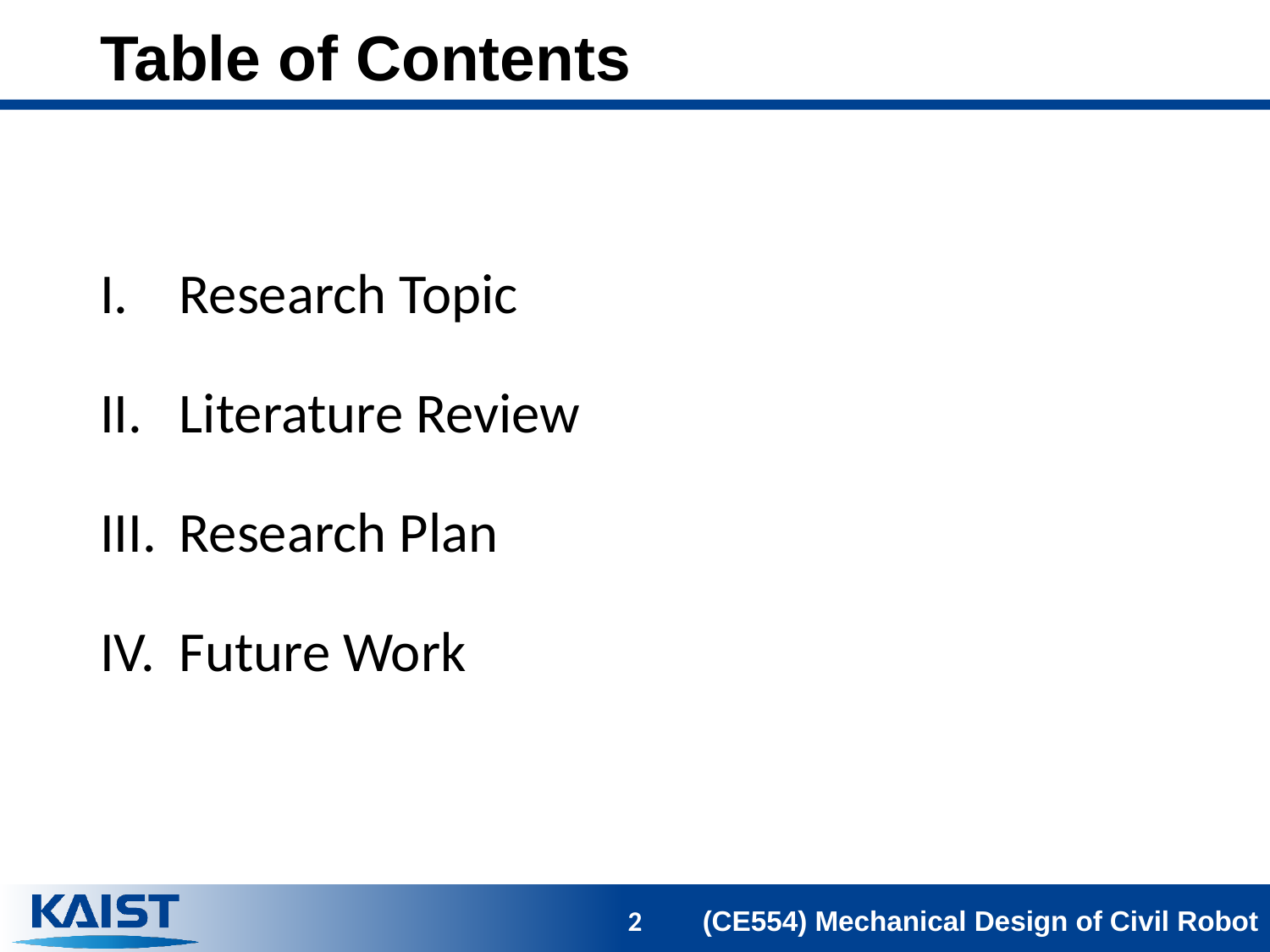

# Table of Contents
Research Topic
Literature Review
Research Plan
Future Work